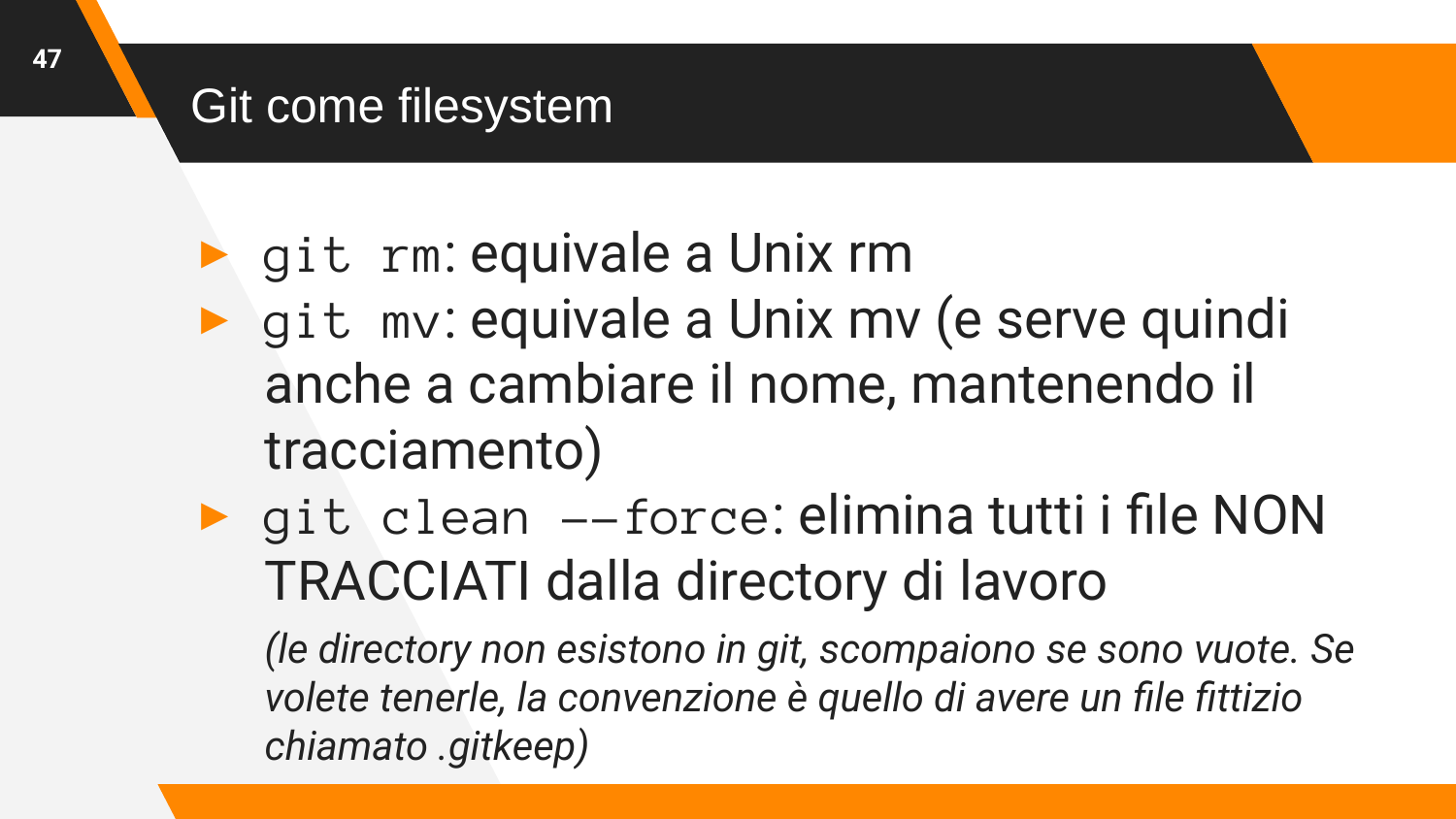

47
# Git come filesystem
git rm: equivale a Unix rm
git mv: equivale a Unix mv (e serve quindi anche a cambiare il nome, mantenendo il tracciamento)
git clean --force: elimina tutti i file NON TRACCIATI dalla directory di lavoro
(le directory non esistono in git, scompaiono se sono vuote. Se volete tenerle, la convenzione è quello di avere un file fittizio chiamato .gitkeep)